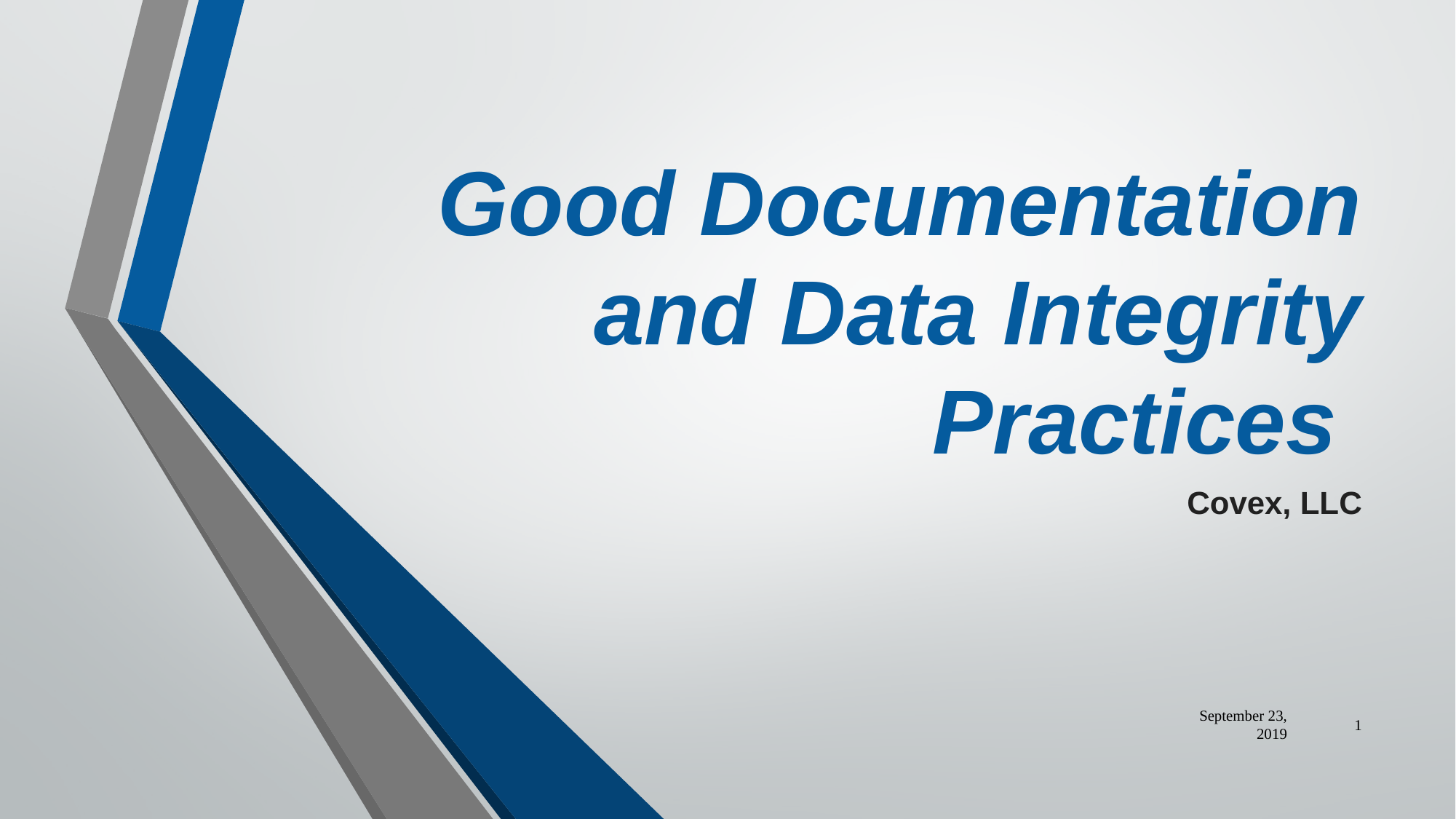

# Good Documentation and Data Integrity Practices
Covex, LLC
September 23, 2019
1